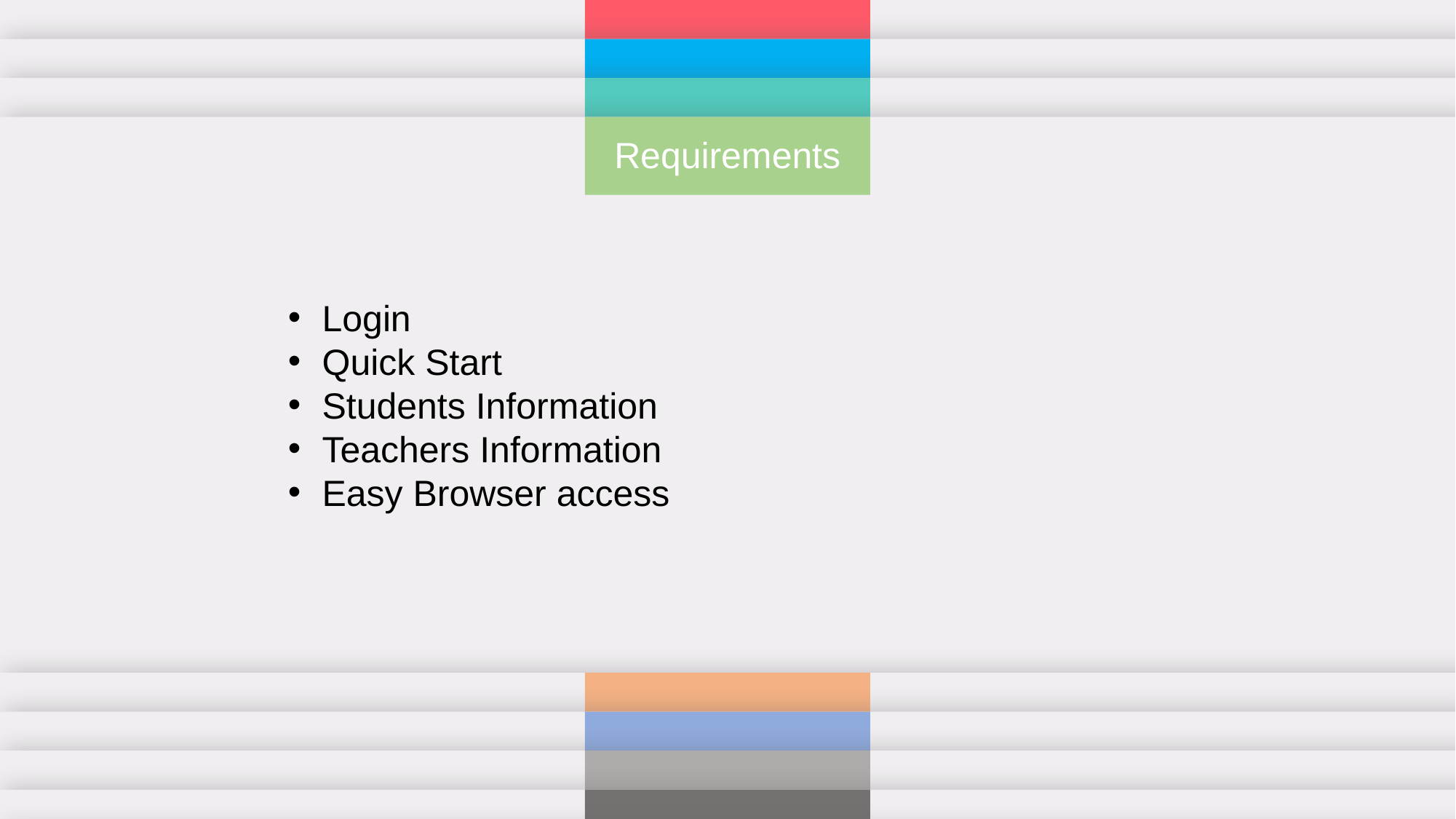

Requirements
Login
Quick Start
Students Information
Teachers Information
Easy Browser access